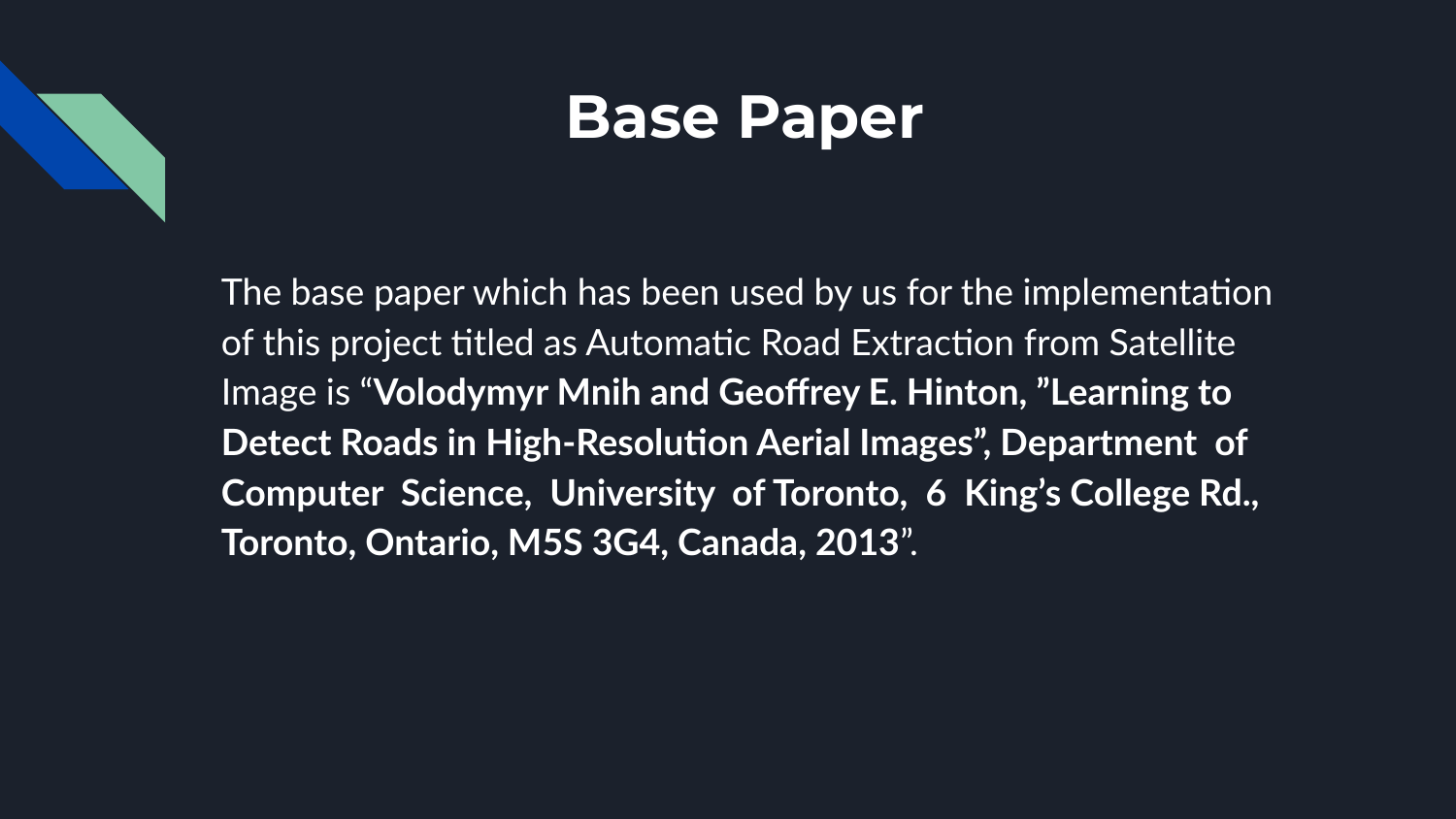

# Base Paper
The base paper which has been used by us for the implementation of this project titled as Automatic Road Extraction from Satellite Image is “Volodymyr Mnih and Geoffrey E. Hinton, ”Learning to Detect Roads in High-Resolution Aerial Images”, Department  of  Computer  Science,  University  of Toronto,  6  King’s College Rd., Toronto, Ontario, M5S 3G4, Canada, 2013”.